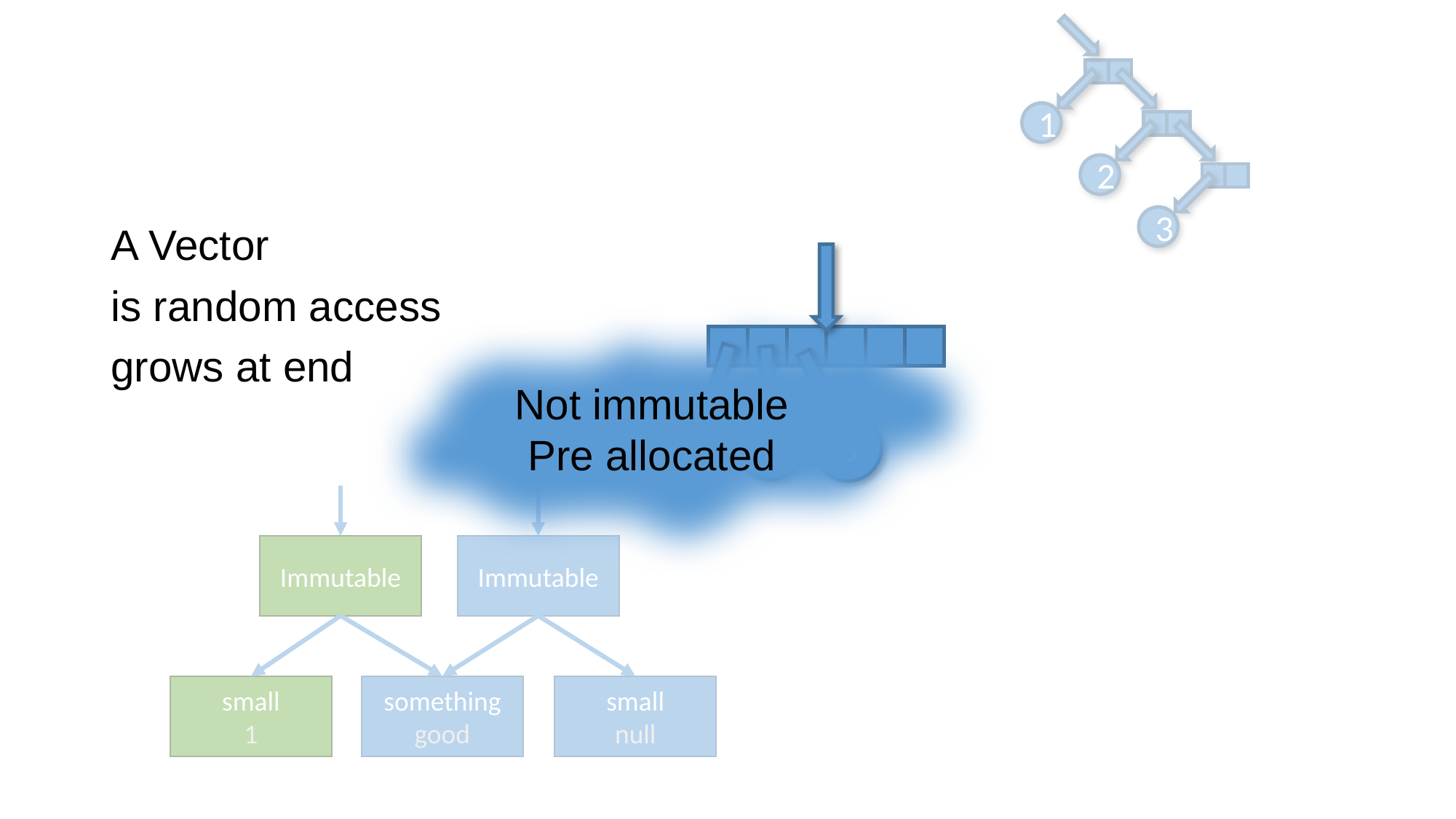

1

2

3
#
A Vector
is random access
grows at end

Not immutable
Pre allocated

1
2
3

Immutable
Immutable
small
1
something good
small
null